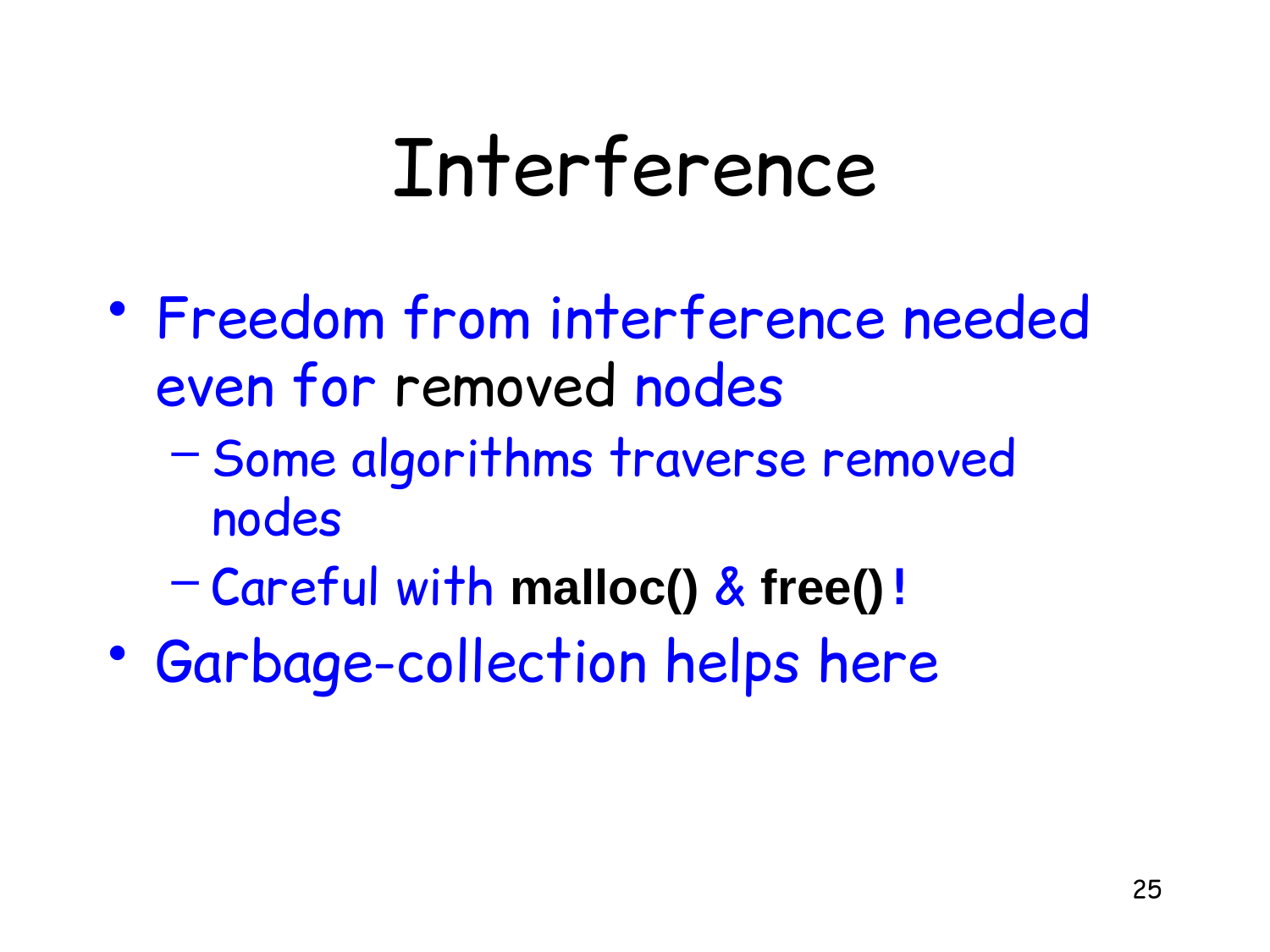

# Interference
Freedom from interference needed even for removed nodes
Some algorithms traverse removed nodes
Careful with malloc() & free()!
Garbage-collection helps here
25